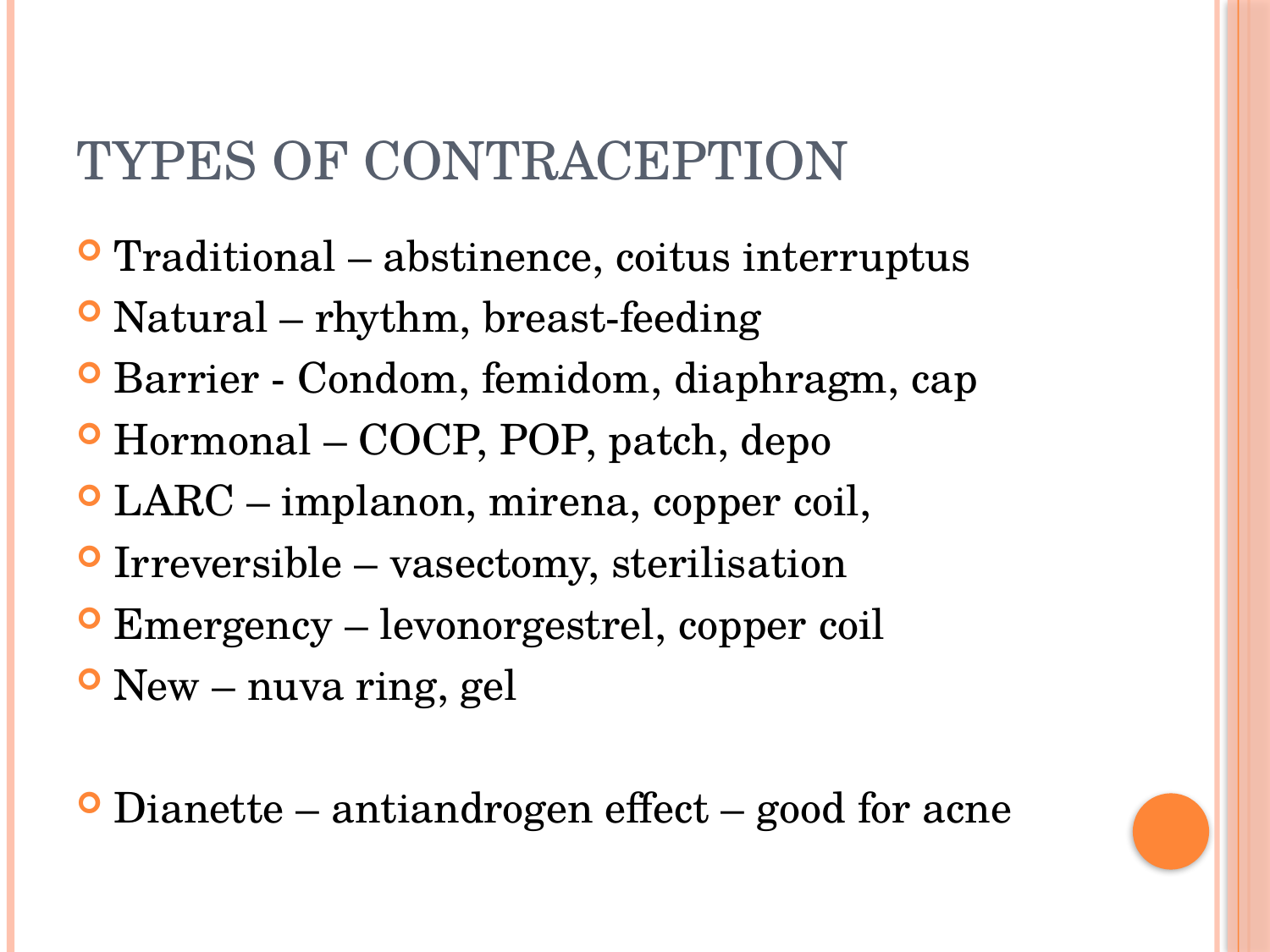

Types of contraception
Traditional – abstinence, coitus interruptus
Natural – rhythm, breast-feeding
Barrier - Condom, femidom, diaphragm, cap
Hormonal – COCP, POP, patch, depo
LARC – implanon, mirena, copper coil,
Irreversible – vasectomy, sterilisation
Emergency – levonorgestrel, copper coil
New – nuva ring, gel

Dianette – antiandrogen effect – good for acne